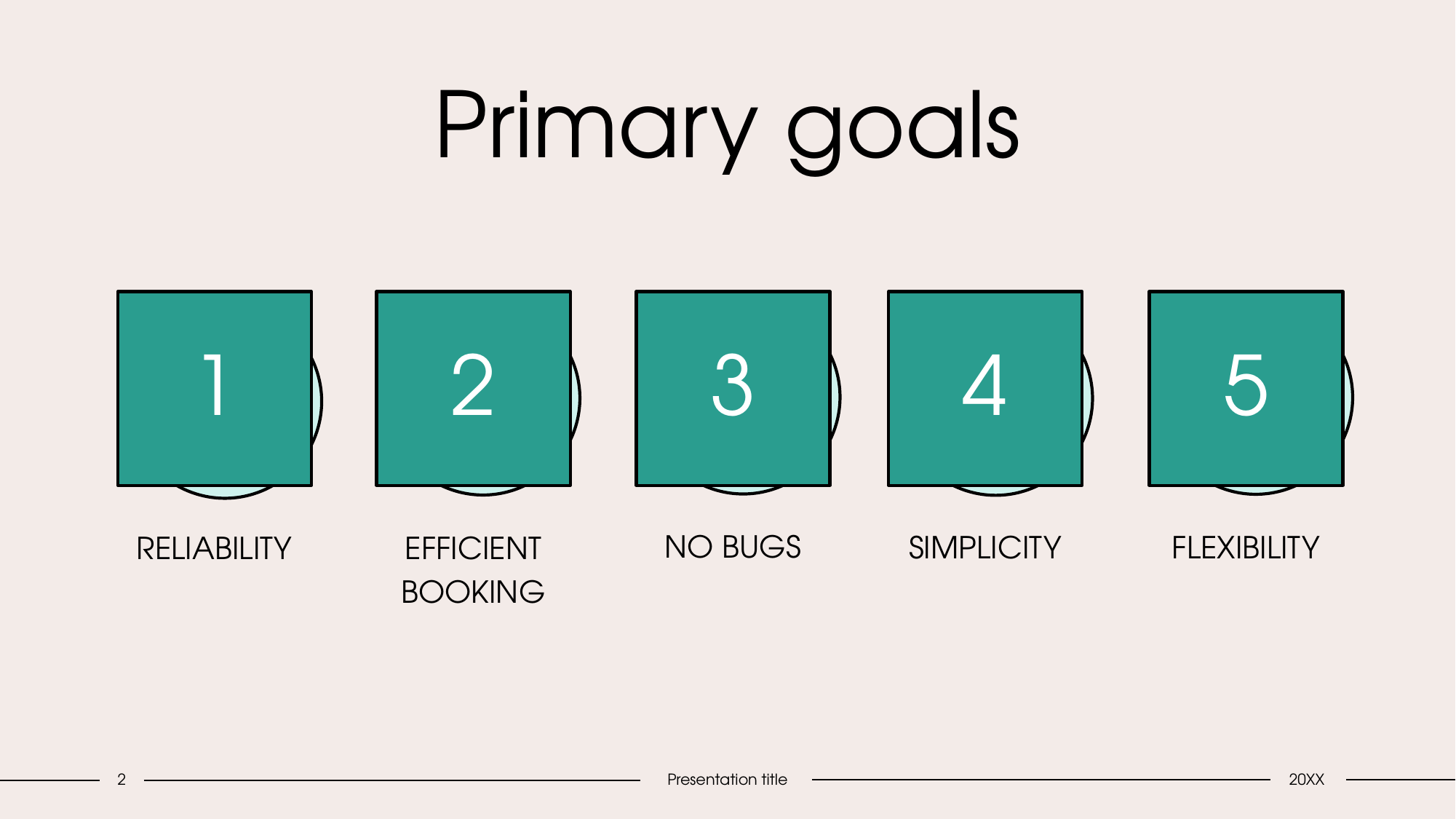

# Primary goals
1
2
3
4
5
NO BUGS

SIMPLICITY

FLEXIBILITY
RELIABILITY
EFFICIENT BOOKING

2
Presentation title
20XX